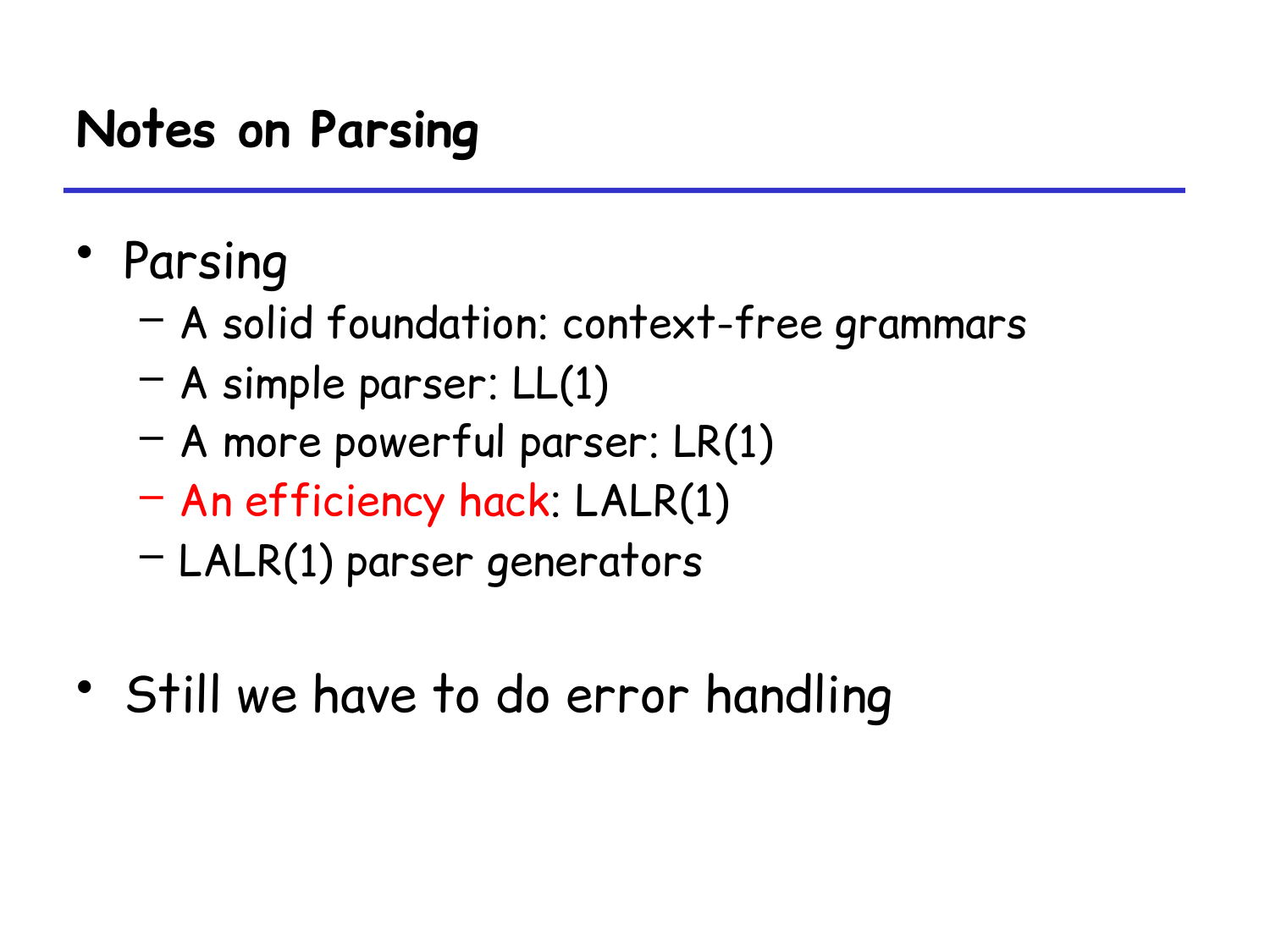

# Notes on Parsing
Parsing
A solid foundation: context-free grammars
A simple parser: LL(1)
A more powerful parser: LR(1)
An efficiency hack: LALR(1)
LALR(1) parser generators

Still we have to do error handling
83